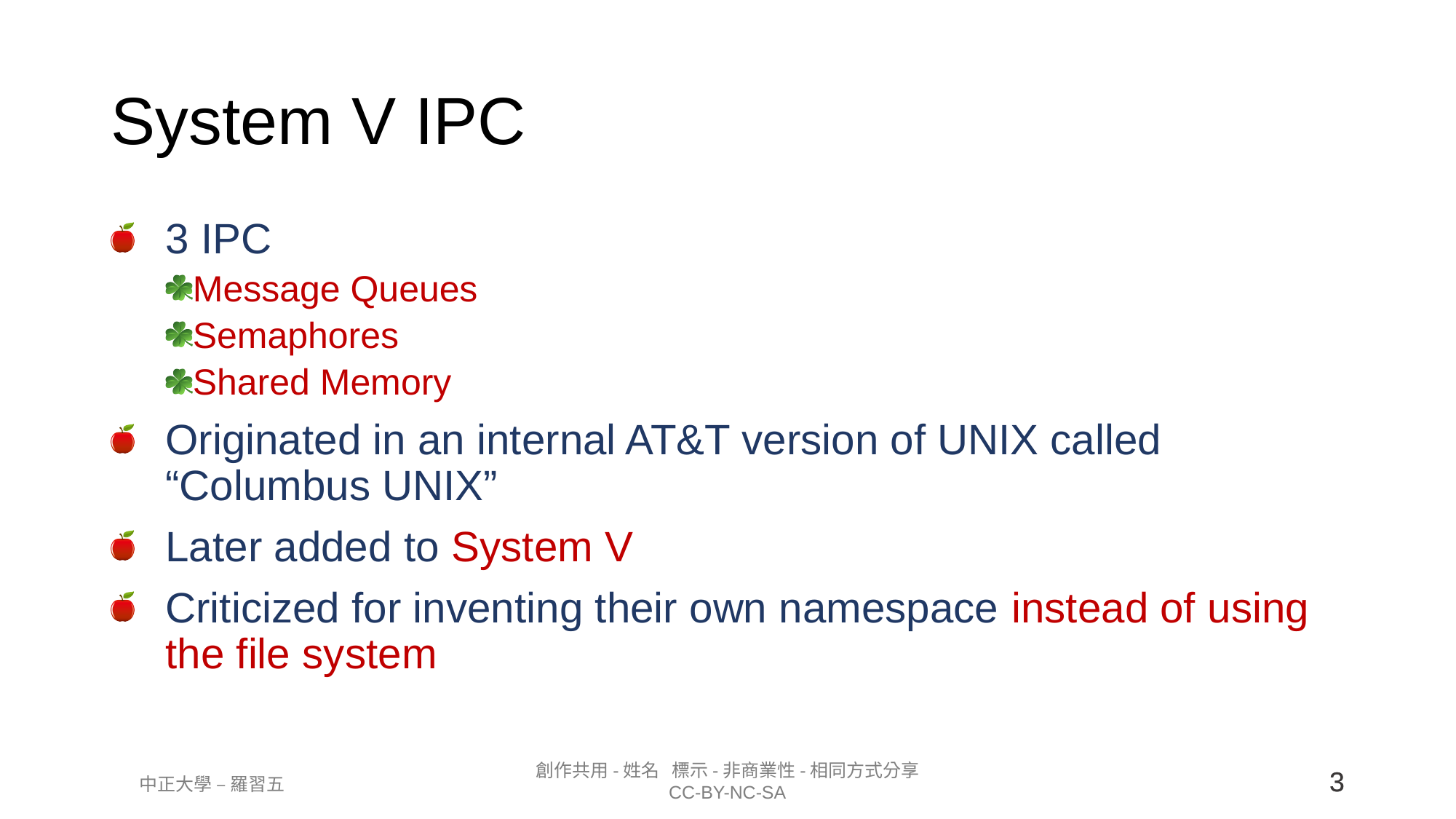

# System V IPC
3 IPC
Message Queues
Semaphores
Shared Memory
Originated in an internal AT&T version of UNIX called “Columbus UNIX”
Later added to System V
Criticized for inventing their own namespace instead of using the file system